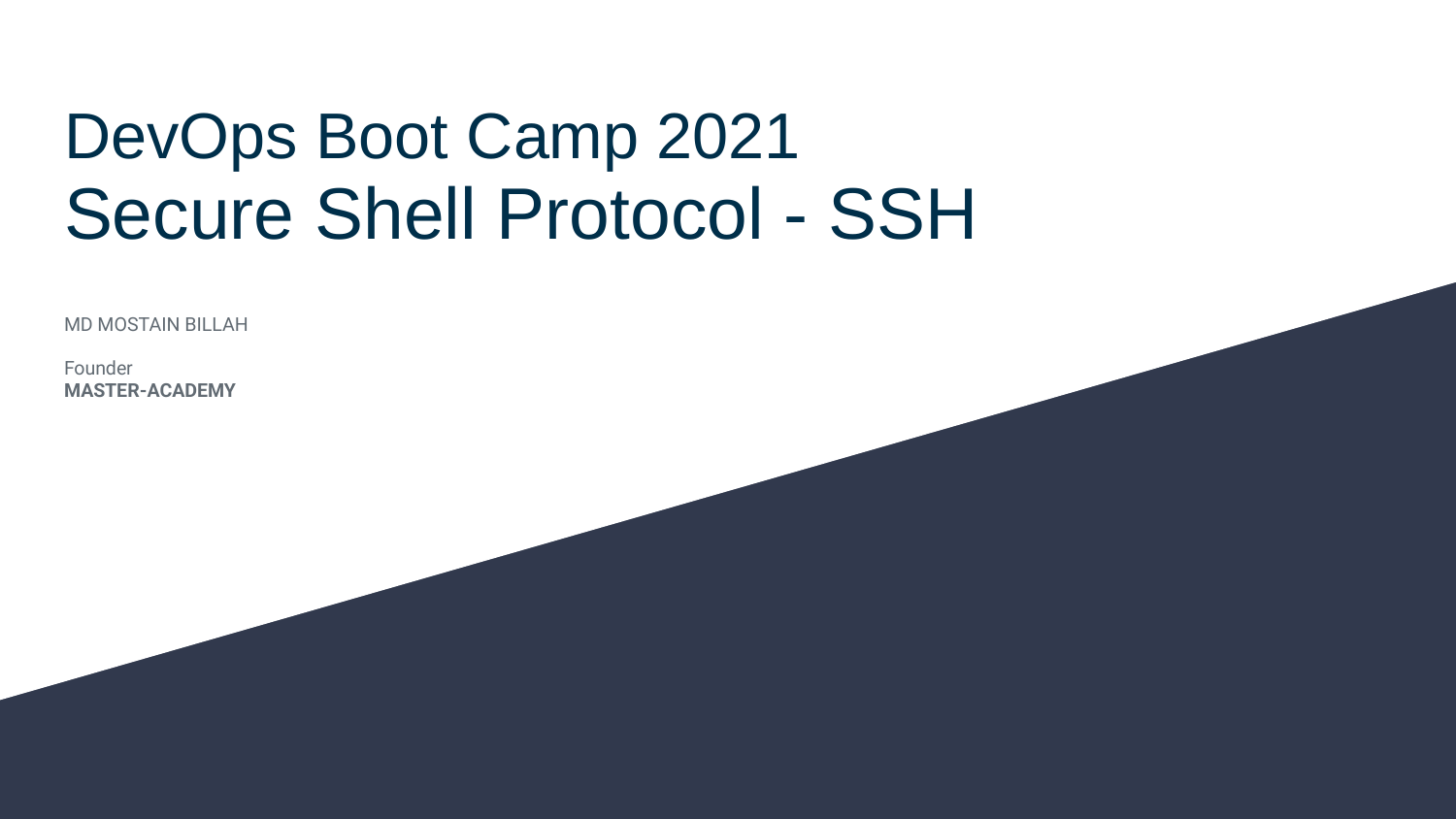

# DevOps Boot Camp 2021
Secure Shell Protocol - SSH
MD MOSTAIN BILLAH

Founder
MASTER-ACADEMY